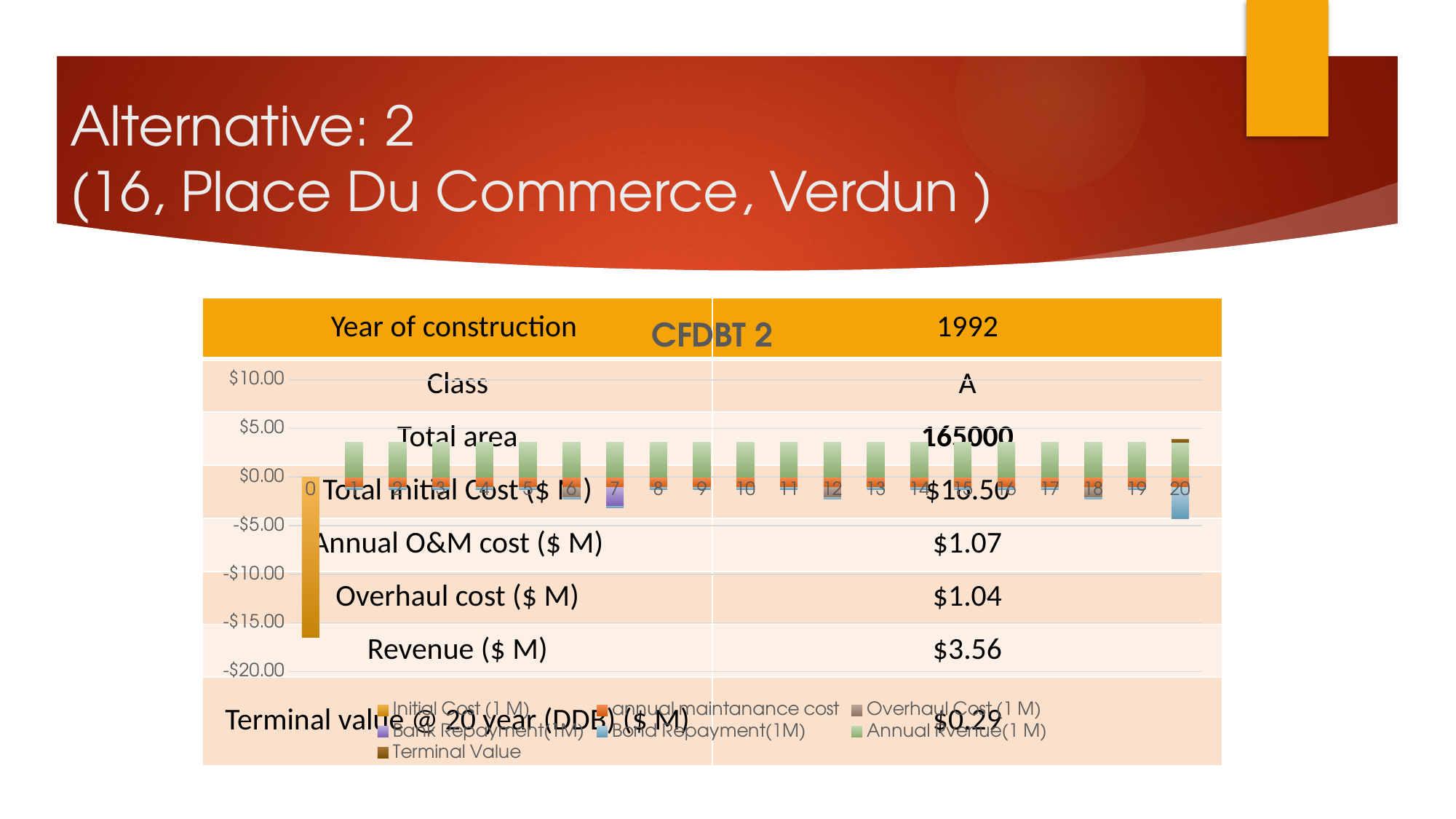

# Alternative: 2 (16, Place Du Commerce, Verdun )
| Year of construction | 1992 |
| --- | --- |
| Class | A |
| Total area | 165000 |
| Total Initial Cost ($ M) | $16.50 |
| Annual O&M cost ($ M) | $1.07 |
| Overhaul cost ($ M) | $1.04 |
| Revenue ($ M) | $3.56 |
| Terminal value @ 20 year (DDB) ($ M) | $0.29 |

### Chart: CFDBT 2

| Category | Initial Cost (1 M) | annual maintanance cost | Overhaul Cost (1 M) | Bank Repayment(1M) | Bond Repayment(1M) | Annual Rvenue(1 M) | Terminal Value |
|---|---|---|---|---|---|---|---|
| 0 | -16.5 | None | None | None | None | None | None |
| 1 | None | -1.0725 | None | None | -0.1716 | 3.5640000000000005 | None |
| 2 | None | -1.0725 | None | None | -0.1716 | 3.5640000000000005 | None |
| 3 | None | -1.0725 | None | None | -0.1716 | 3.5640000000000005 | None |
| 4 | None | -1.0725 | None | None | -0.1716 | 3.5640000000000005 | None |
| 5 | None | -1.0725 | None | None | -0.1716 | 3.5640000000000005 | None |
| 6 | None | -1.0725 | -1.0395 | None | -0.1716 | 3.5640000000000005 | None |
| 7 | None | -1.0725 | None | -1.896190785101498 | -0.1716 | 3.5640000000000005 | None |
| 8 | None | -1.0725 | None | None | -0.1716 | 3.5640000000000005 | None |
| 9 | None | -1.0725 | None | None | -0.1716 | 3.5640000000000005 | None |
| 10 | None | -1.0725 | None | None | -0.1716 | 3.5640000000000005 | None |
| 11 | None | -1.0725 | None | None | -0.1716 | 3.5640000000000005 | None |
| 12 | None | -1.0725 | -1.0395 | None | -0.1716 | 3.5640000000000005 | None |
| 13 | None | -1.0725 | None | None | -0.1716 | 3.5640000000000005 | None |
| 14 | None | -1.0725 | None | None | -0.1716 | 3.5640000000000005 | None |
| 15 | None | -1.0725 | None | None | -0.1716 | 3.5640000000000005 | None |
| 16 | None | -1.0725 | None | None | -0.1716 | 3.5640000000000005 | None |
| 17 | None | -1.0725 | None | None | -0.1716 | 3.5640000000000005 | None |
| 18 | None | -1.0725 | -1.0395 | None | -0.1716 | 3.5640000000000005 | None |
| 19 | None | -1.0725 | None | None | -0.1716 | 3.5640000000000005 | None |
| 20 | None | -1.0725 | None | None | -3.1716 | 3.5640000000000005 | 0.2904664418965156 |